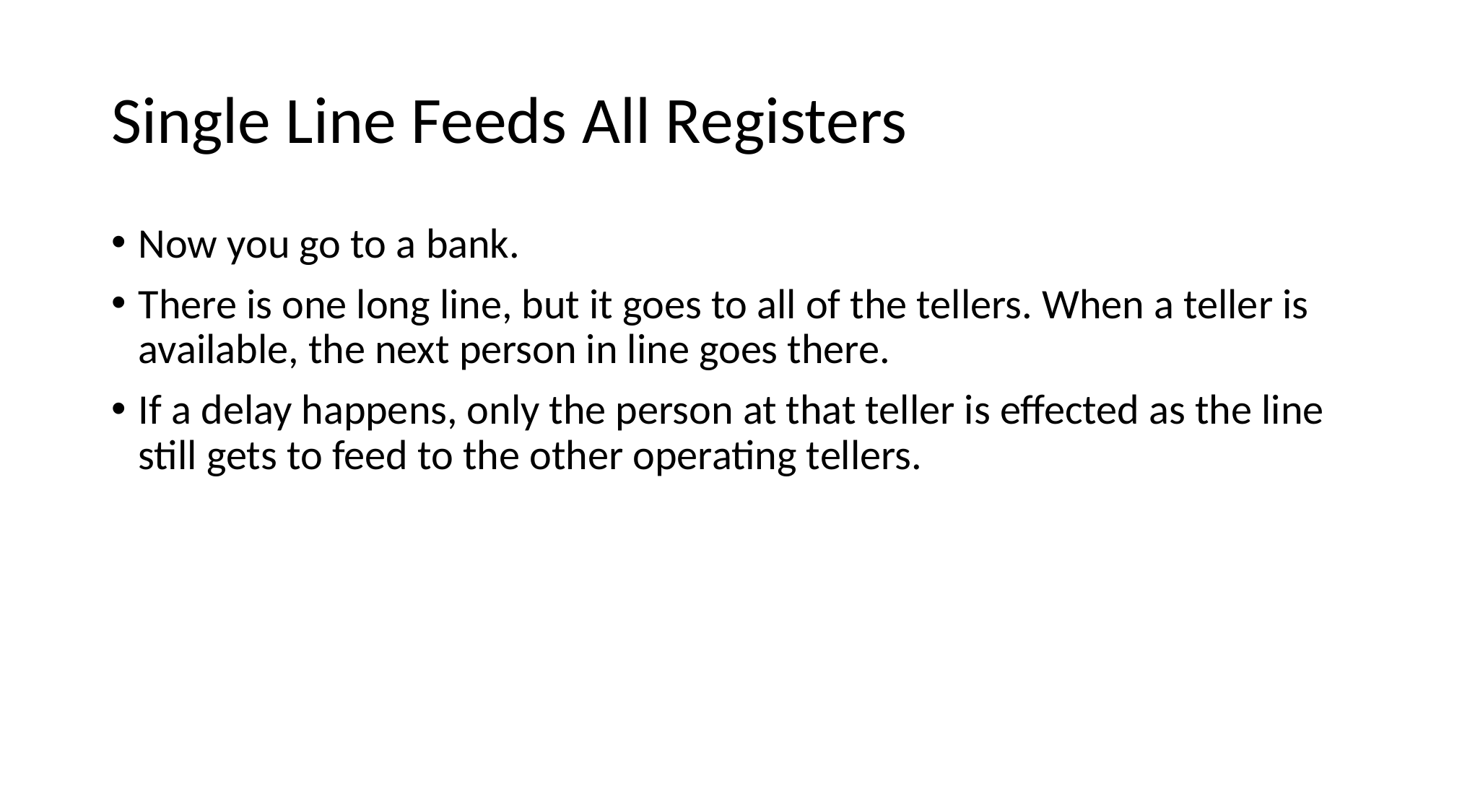

# Single Line Feeds All Registers
Now you go to a bank.
There is one long line, but it goes to all of the tellers. When a teller is available, the next person in line goes there.
If a delay happens, only the person at that teller is effected as the line still gets to feed to the other operating tellers.